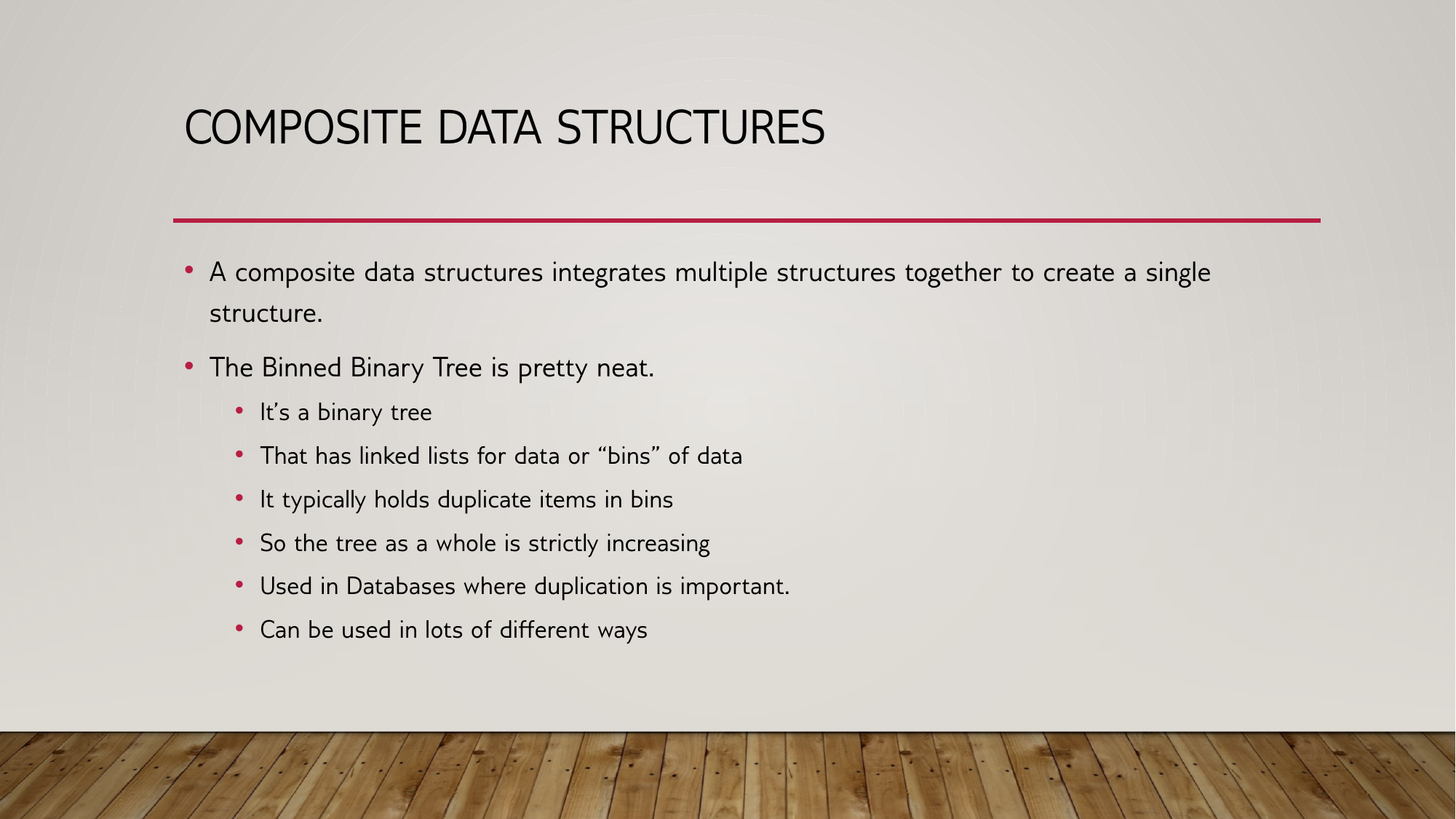

# Composite data structures
A composite data structures integrates multiple structures together to create a single structure.
The Binned Binary Tree is pretty neat.
It’s a binary tree
That has linked lists for data or “bins” of data
It typically holds duplicate items in bins
So the tree as a whole is strictly increasing
Used in Databases where duplication is important.
Can be used in lots of different ways